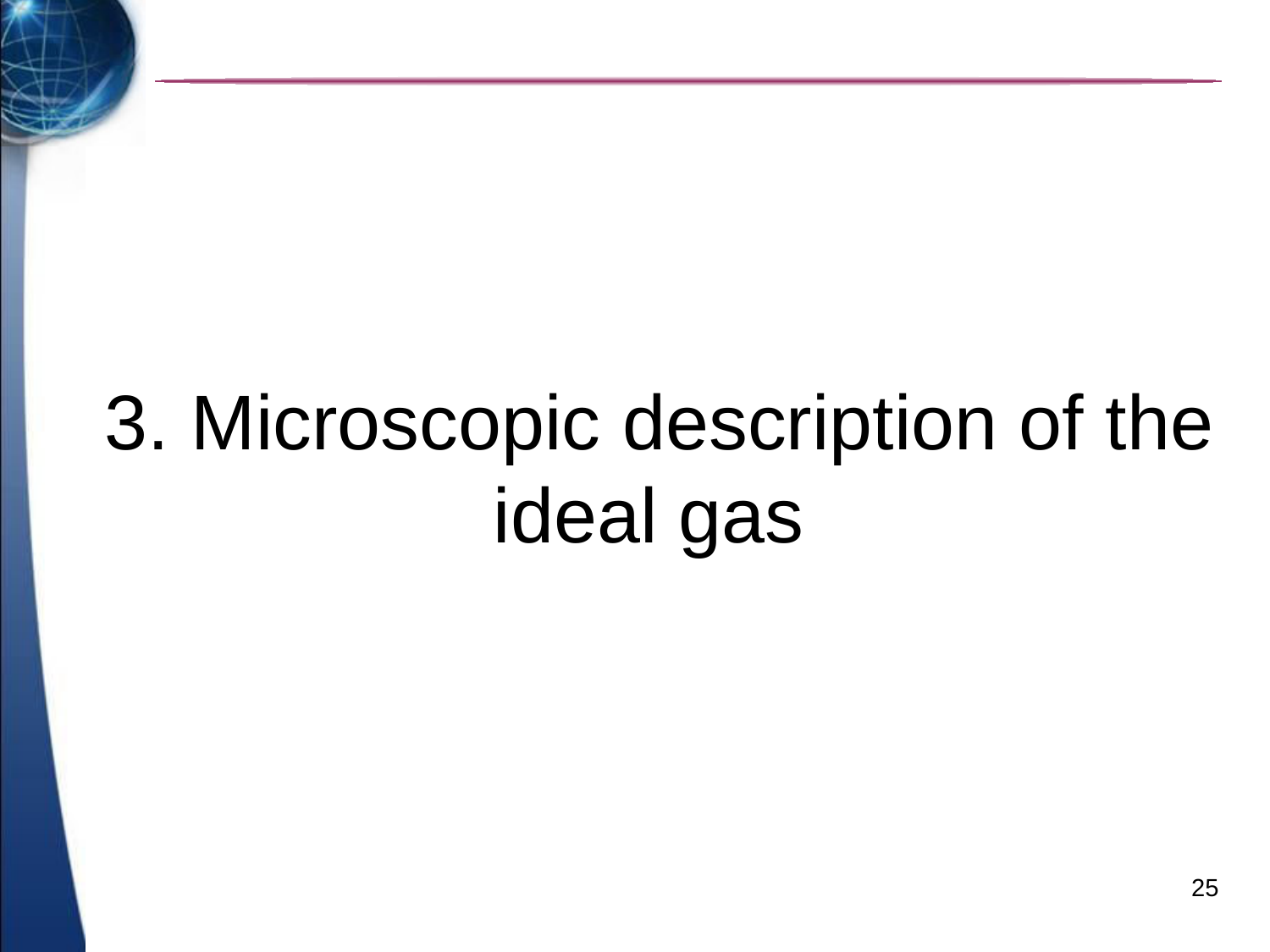

# 3. Microscopic description of the ideal gas
25